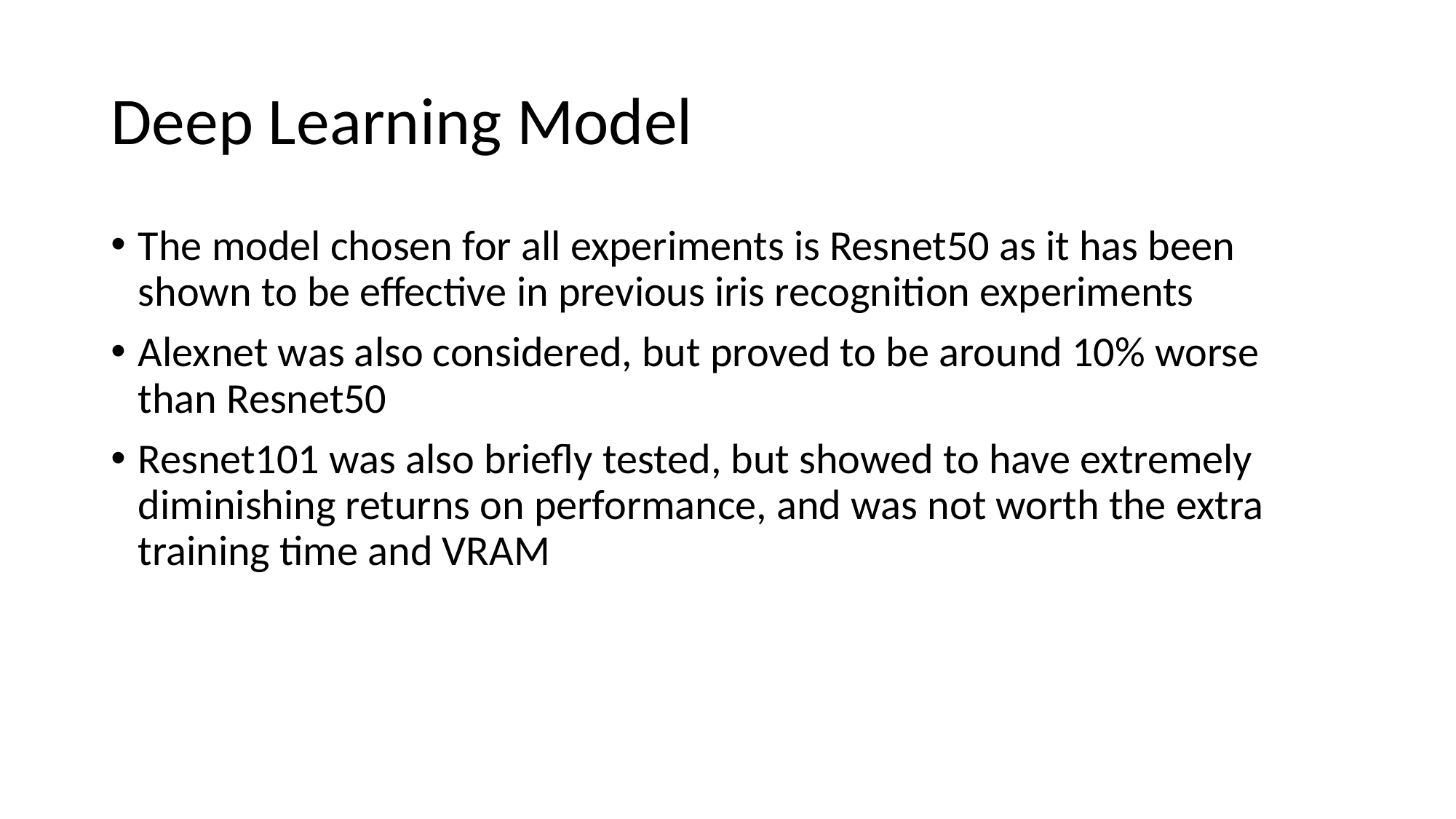

# Deep Learning Model
The model chosen for all experiments is Resnet50 as it has been shown to be effective in previous iris recognition experiments
Alexnet was also considered, but proved to be around 10% worse than Resnet50
Resnet101 was also briefly tested, but showed to have extremely diminishing returns on performance, and was not worth the extra training time and VRAM